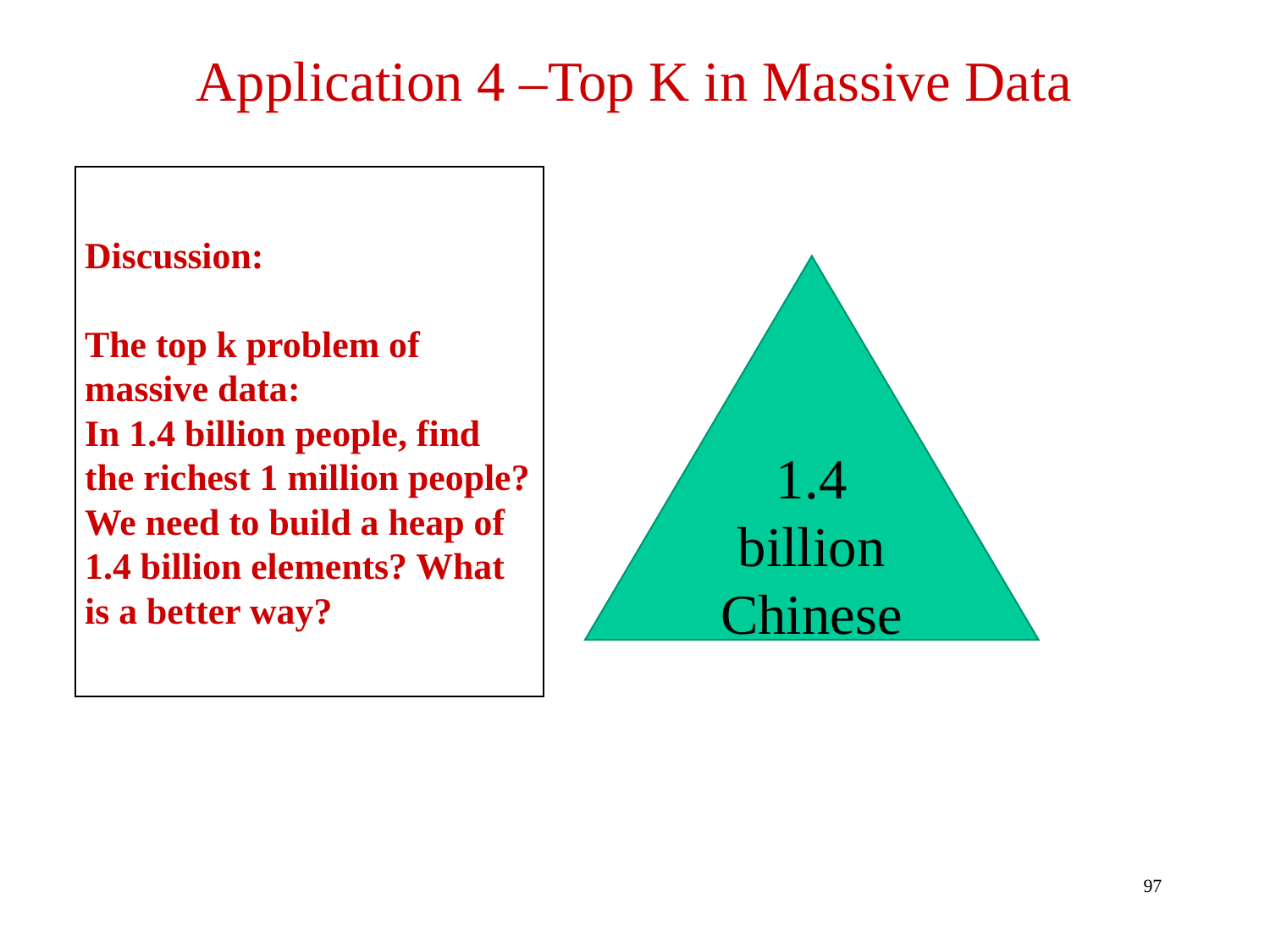

97
Application 4 –Top K in Massive Data
Discussion:

The top k problem of massive data:
In 1.4 billion people, find the richest 1 million people? We need to build a heap of 1.4 billion elements? What is a better way?
1.4 billion
Chinese